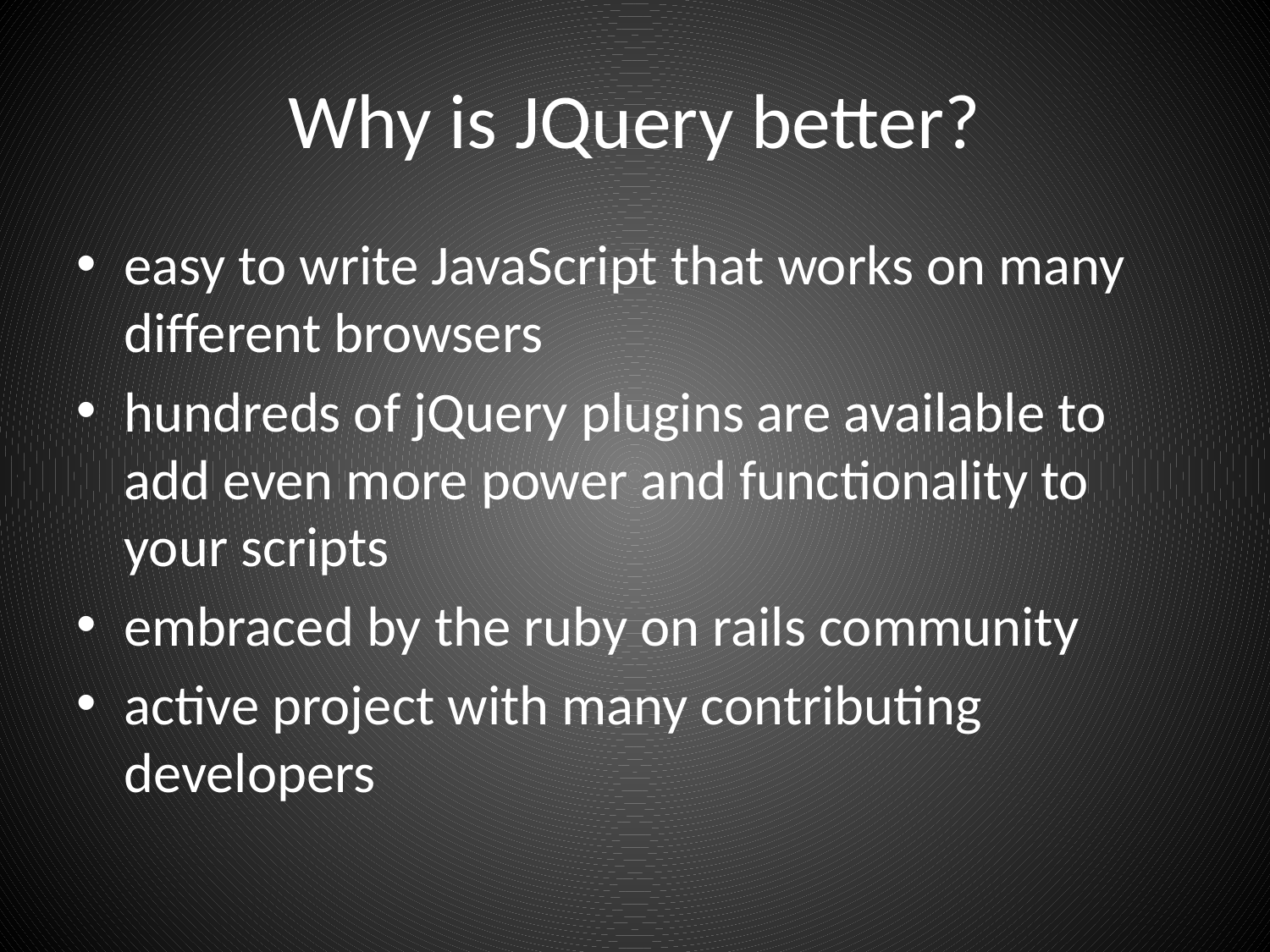

# Why is JQuery better?
easy to write JavaScript that works on many different browsers
hundreds of jQuery plugins are available to add even more power and functionality to your scripts
embraced by the ruby on rails community
active project with many contributing developers